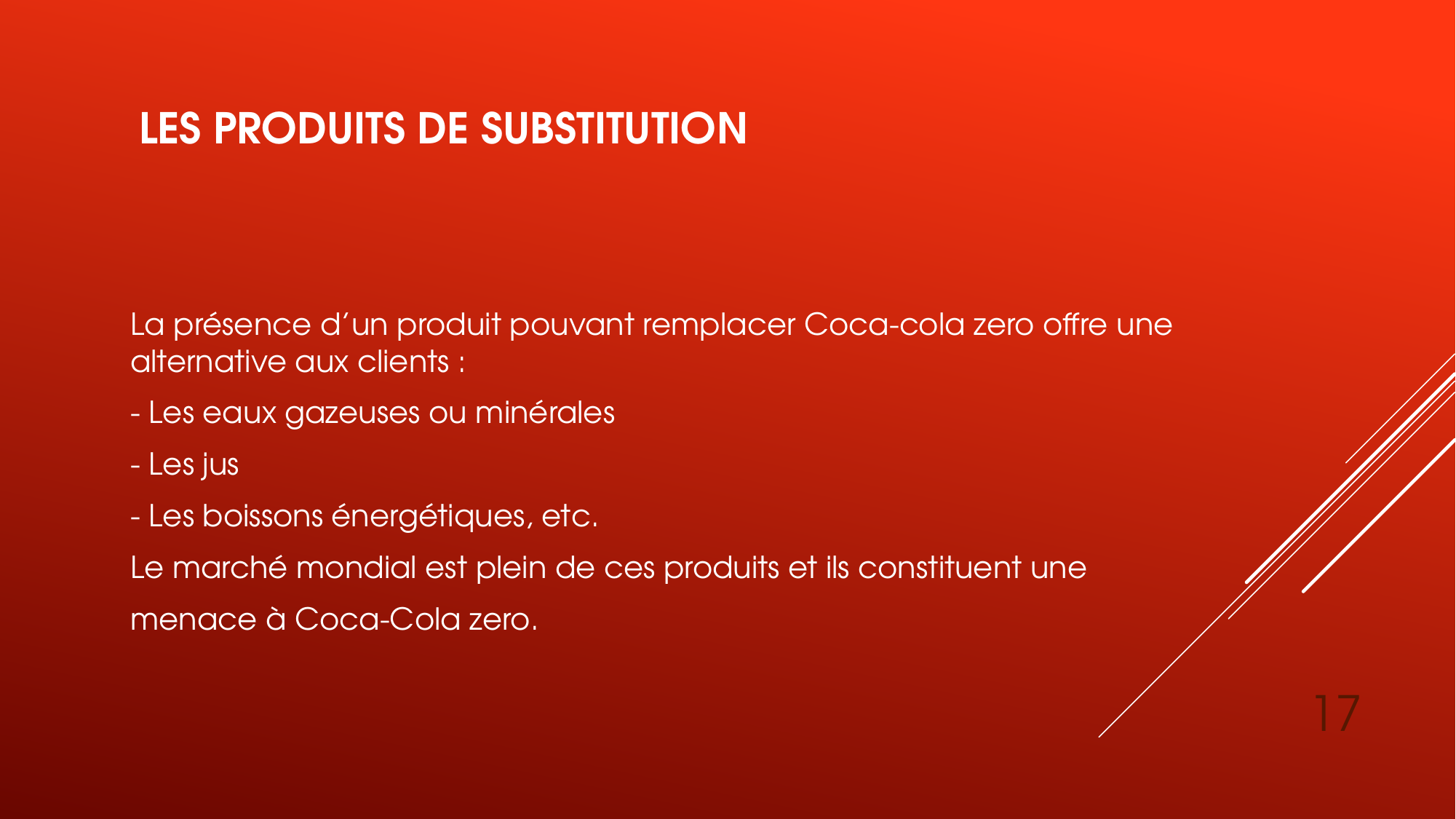

# Les produits de substitution
La présence d’un produit pouvant remplacer Coca-cola zero offre une alternative aux clients :
- Les eaux gazeuses ou minérales
- Les jus
- Les boissons énergétiques, etc.
Le marché mondial est plein de ces produits et ils constituent une
menace à Coca-Cola zero.
17